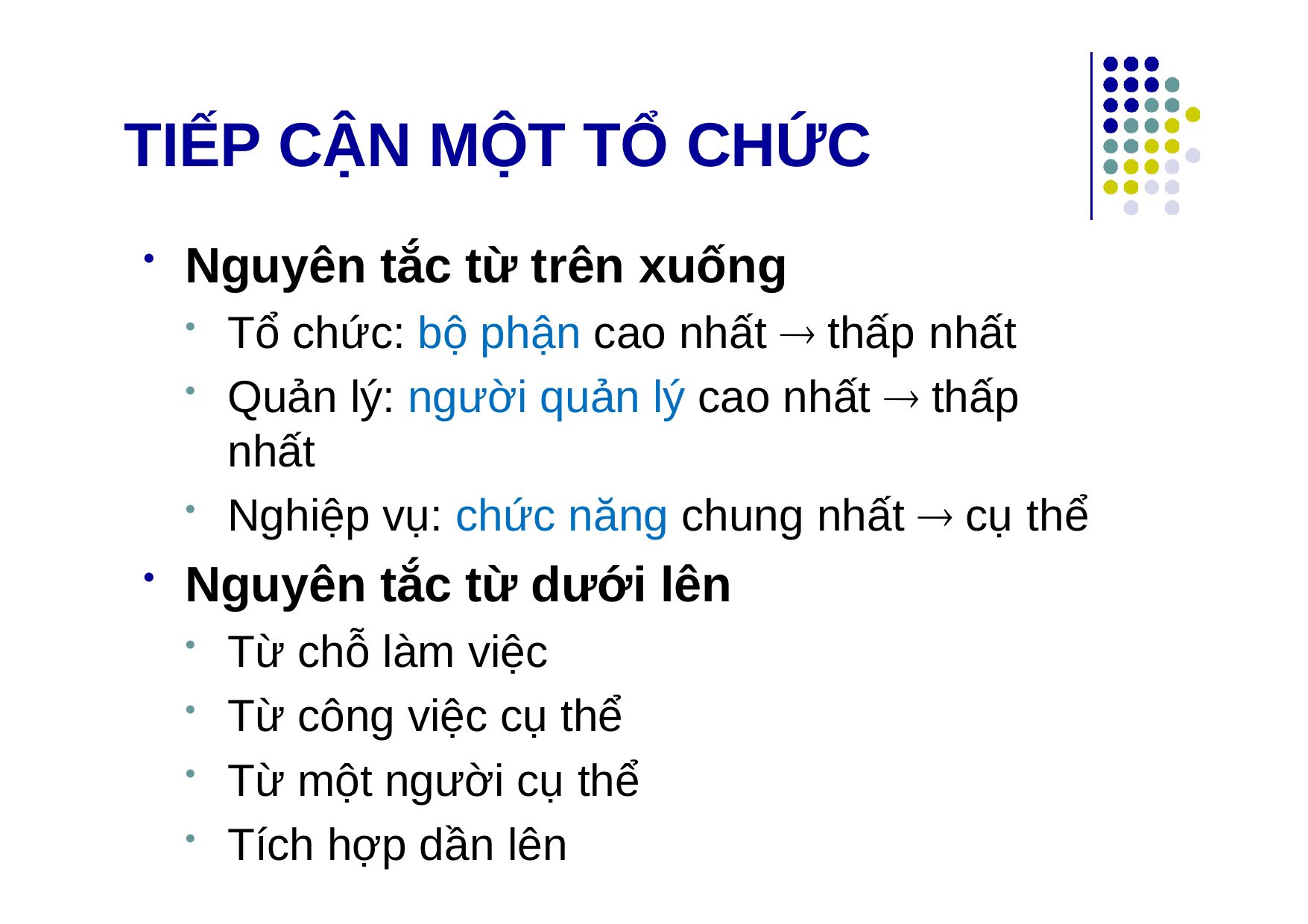

# TIẾP CẬN MỘT TỔ CHỨC
Nguyên tắc từ trên xuống
Tổ chức: bộ phận cao nhất → thấp nhất
Quản lý: người quản lý cao nhất → thấp nhất
Nghiệp vụ: chức năng chung nhất → cụ thể
Nguyên tắc từ dưới lên
Từ chỗ làm việc
Từ công việc cụ thể
Từ một người cụ thể
Tích hợp dần lên